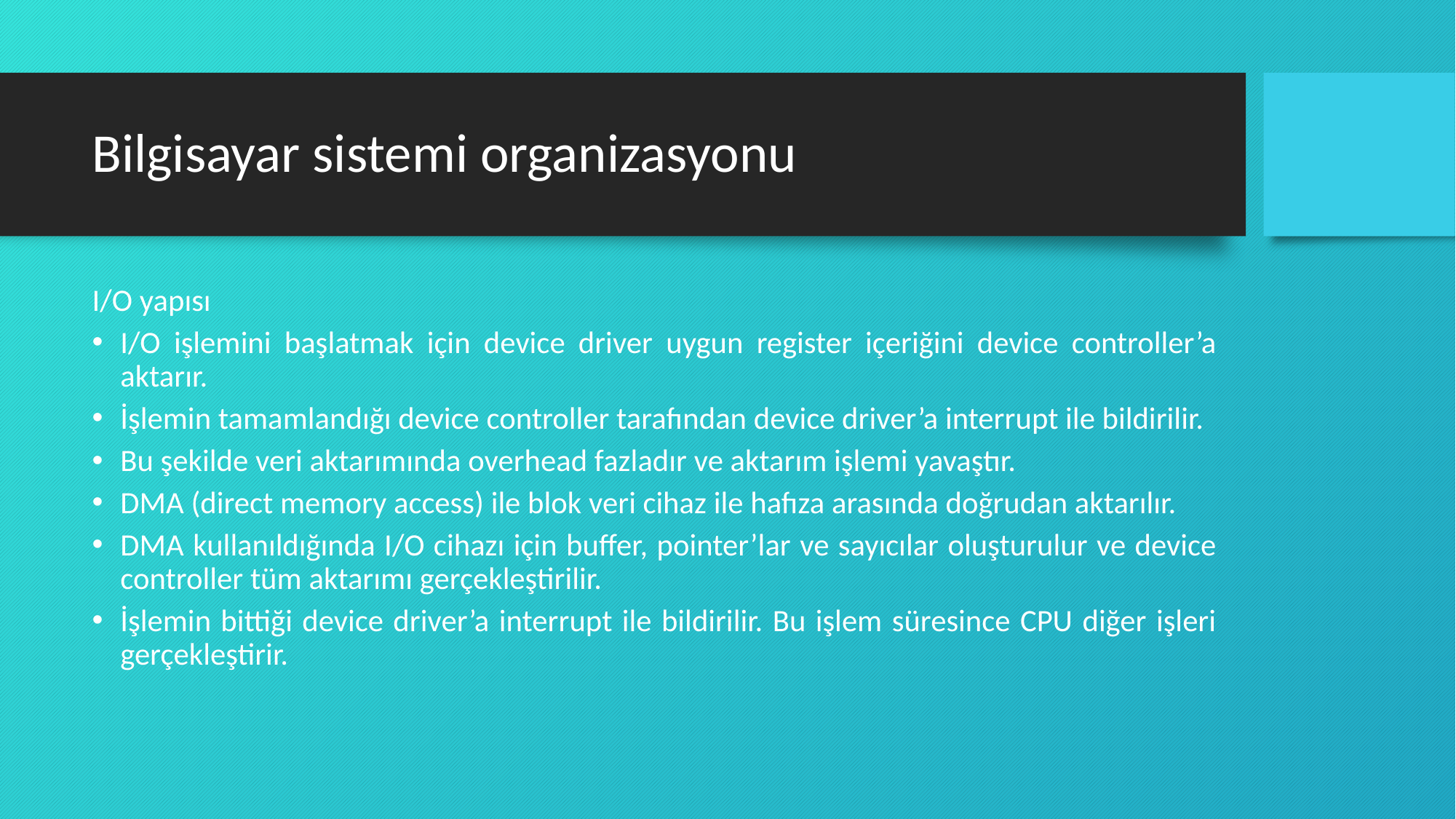

# Bilgisayar sistemi organizasyonu
I/O yapısı
I/O işlemini başlatmak için device driver uygun register içeriğini device controller’a aktarır.
İşlemin tamamlandığı device controller tarafından device driver’a interrupt ile bildirilir.
Bu şekilde veri aktarımında overhead fazladır ve aktarım işlemi yavaştır.
DMA (direct memory access) ile blok veri cihaz ile hafıza arasında doğrudan aktarılır.
DMA kullanıldığında I/O cihazı için buffer, pointer’lar ve sayıcılar oluşturulur ve device controller tüm aktarımı gerçekleştirilir.
İşlemin bittiği device driver’a interrupt ile bildirilir. Bu işlem süresince CPU diğer işleri gerçekleştirir.